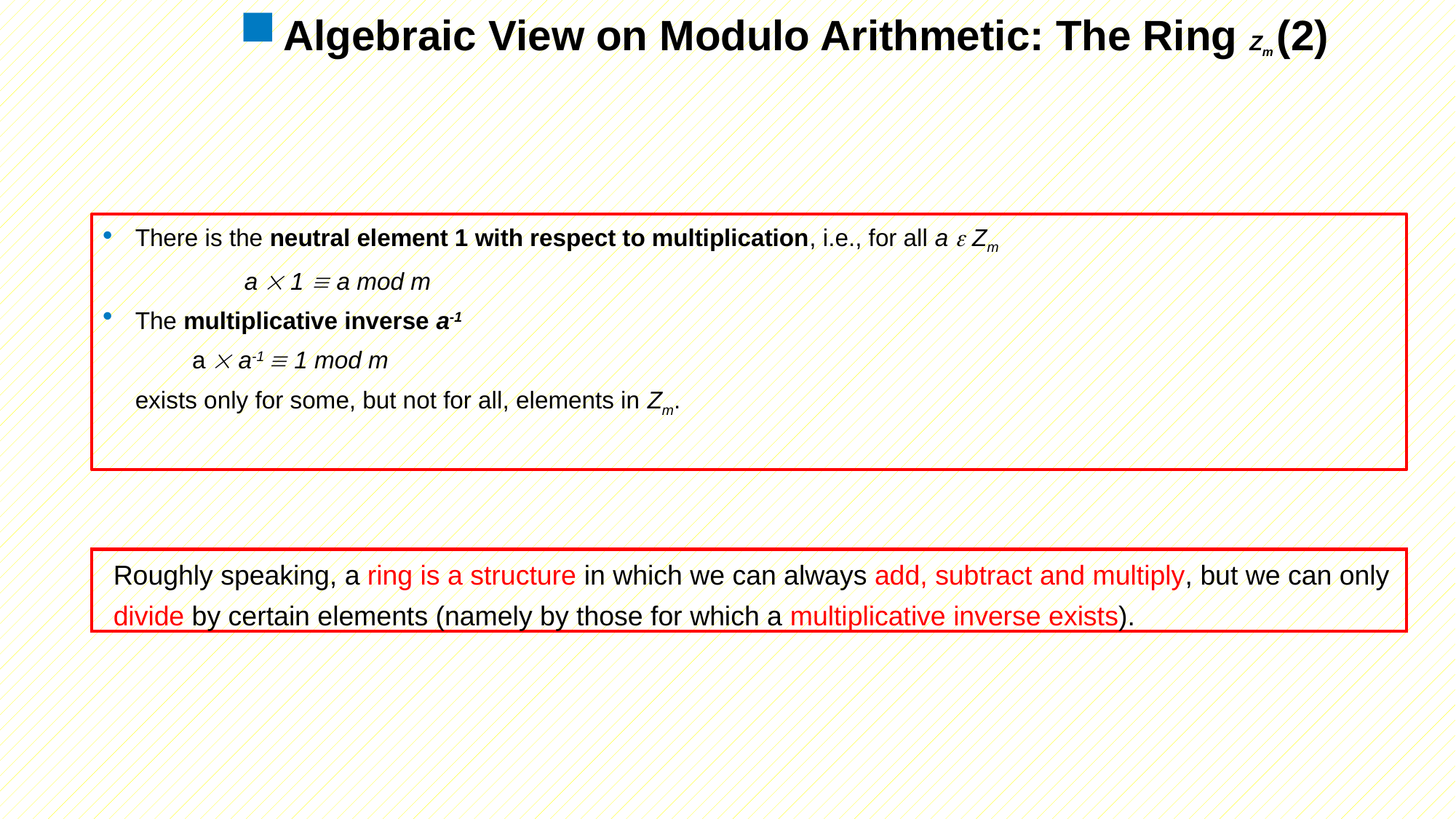

# Algebraic View on Modulo Arithmetic: The Ring Zm (2)
There is the neutral element 1 with respect to multiplication, i.e., for all a ε Zm
		a × 1 ≡ a mod m
The multiplicative inverse a-1
a × a-1 ≡ 1 mod m
	exists only for some, but not for all, elements in Zm.
	Roughly speaking, a ring is a structure in which we can always add, subtract and multiply, but we can only divide by certain elements (namely by those for which a multiplicative inverse exists).